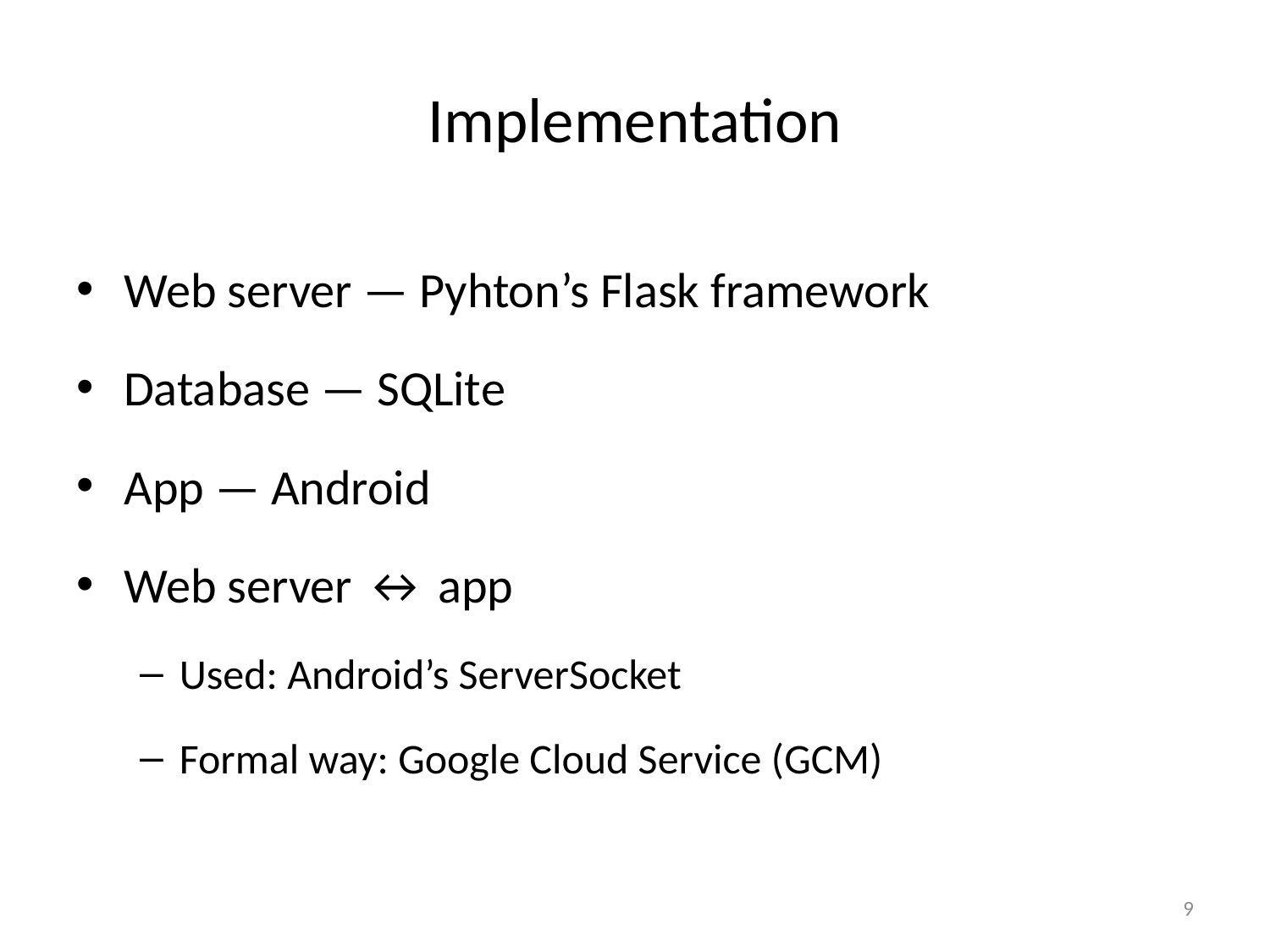

# Implementation
Web server — Pyhton’s Flask framework
Database — SQLite
App — Android
Web server ↔ app
Used: Android’s ServerSocket
Formal way: Google Cloud Service (GCM)

9